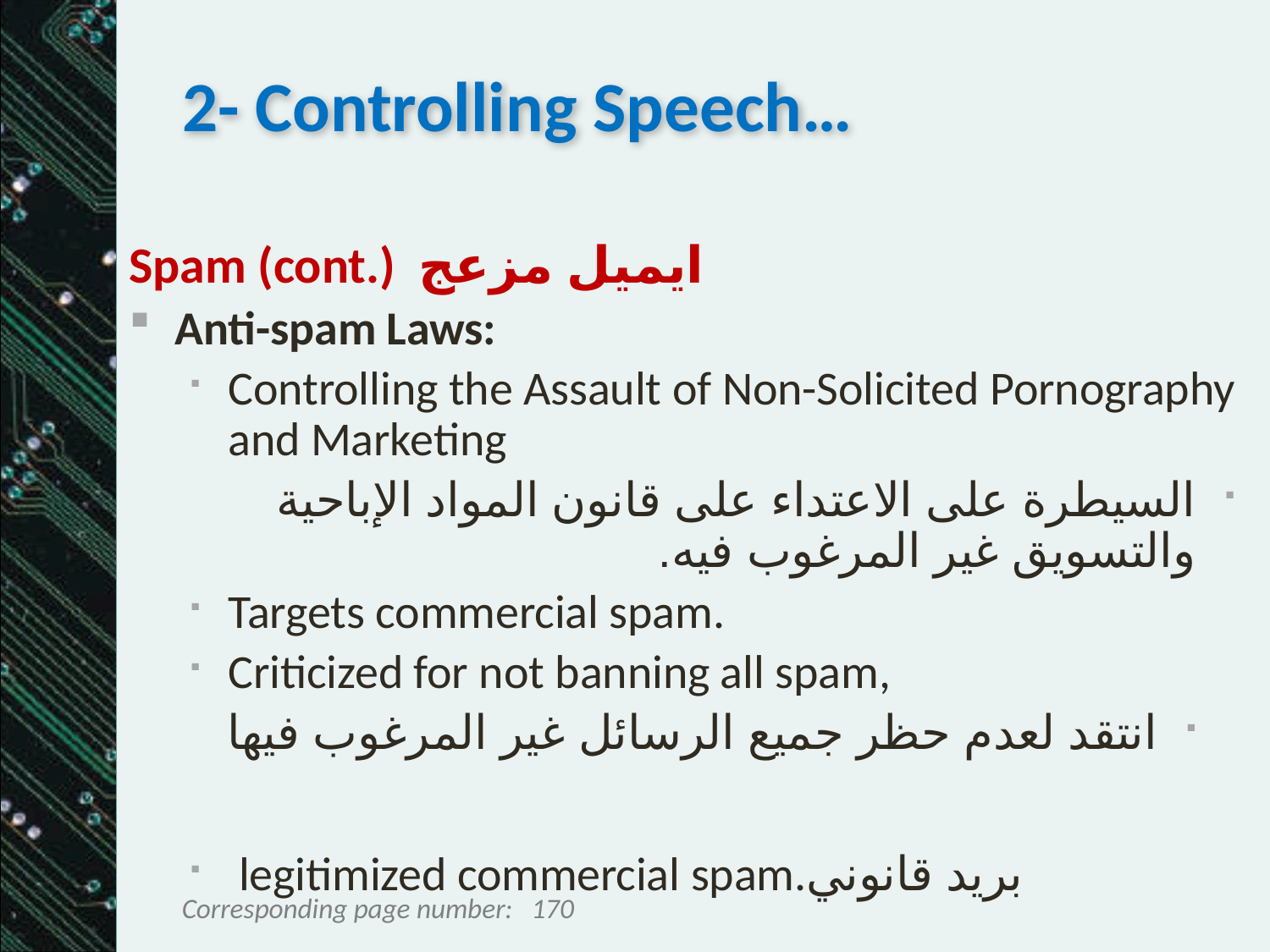

# 2- Controlling Speech…
Spam (cont.)  ايميل مزعج
Anti-spam Laws:
Controlling the Assault of Non-Solicited Pornography and Marketing
السيطرة على الاعتداء على قانون المواد الإباحية والتسويق غير المرغوب فيه.
Targets commercial spam.
Criticized for not banning all spam,
انتقد لعدم حظر جميع الرسائل غير المرغوب فيها

 legitimized commercial spam.بريد قانوني
170